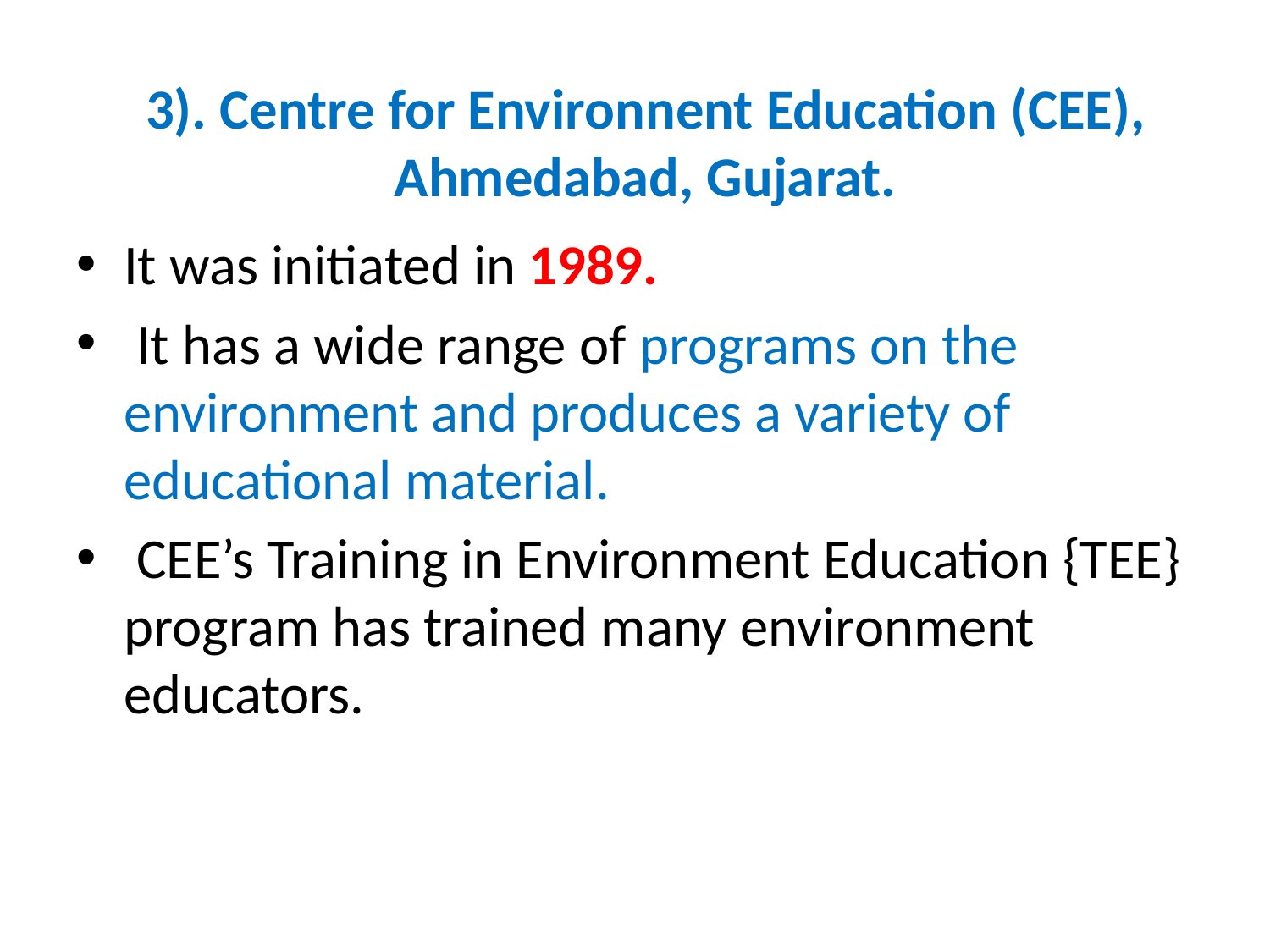

# 3). Centre for Environnent Education (CEE), Ahmedabad, Gujarat.
It was initiated in 1989.
 It has a wide range of programs on the environment and produces a variety of educational material.
 CEE’s Training in Environment Education {TEE} program has trained many environment educators.